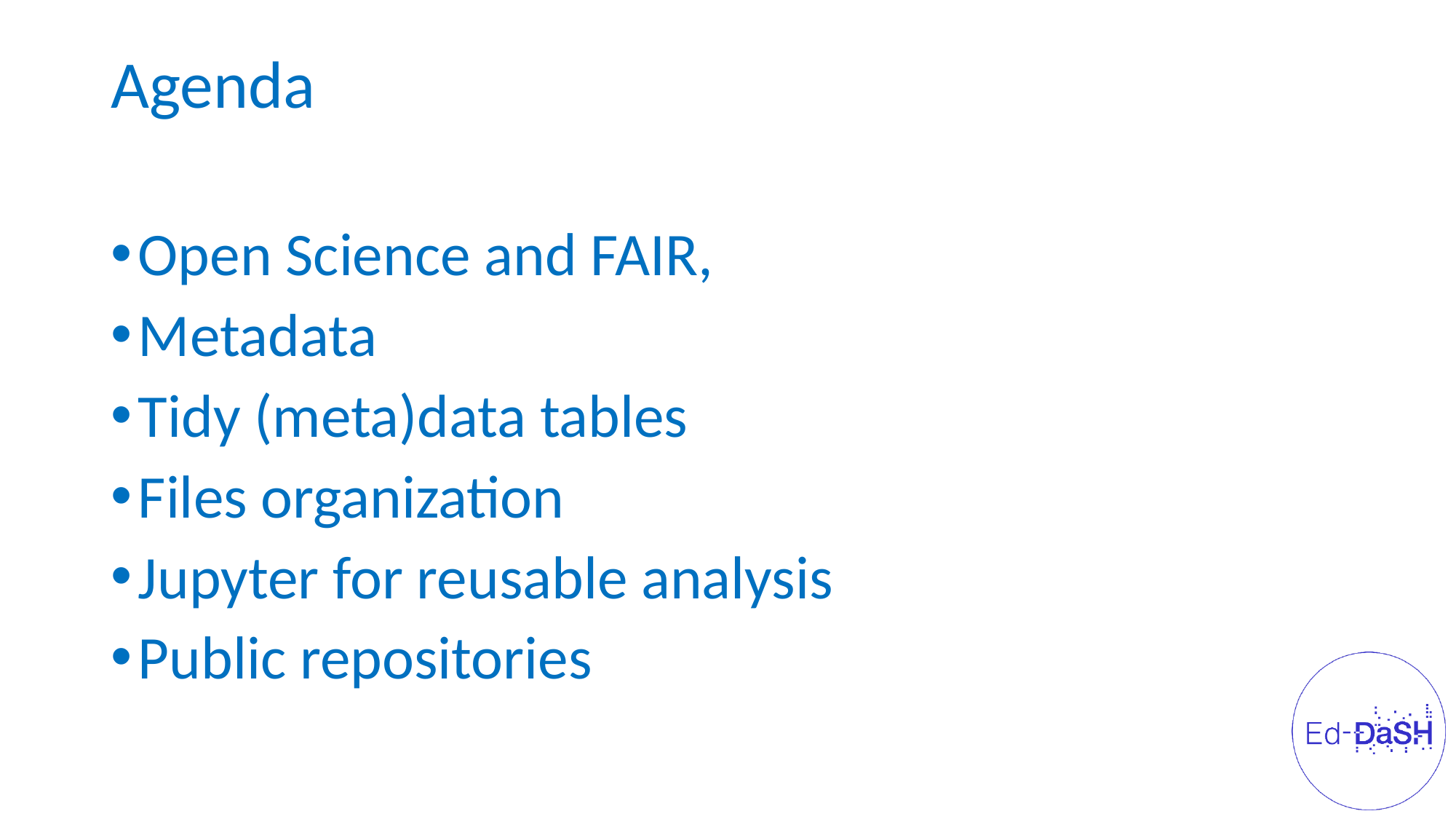

# Agenda
Open Science and FAIR,
Metadata
Tidy (meta)data tables
Files organization
Jupyter for reusable analysis
Public repositories